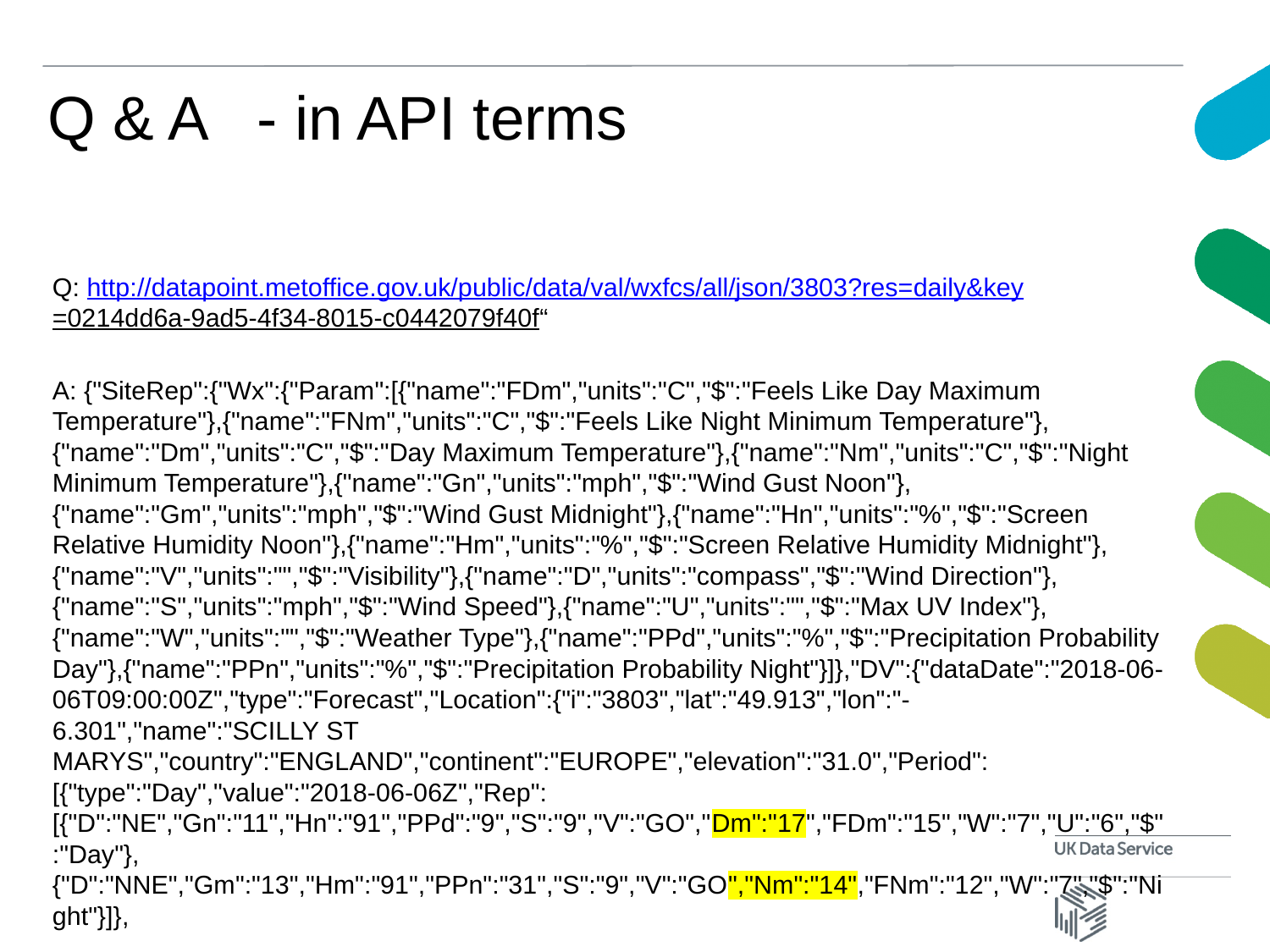

# Q & A   - in API terms

Q: http://datapoint.metoffice.gov.uk/public/data/val/wxfcs/all/json/3803?res=daily&key=0214dd6a-9ad5-4f34-8015-c0442079f40f“

A: {"SiteRep":{"Wx":{"Param":[{"name":"FDm","units":"C","$":"Feels Like Day Maximum Temperature"},{"name":"FNm","units":"C","$":"Feels Like Night Minimum Temperature"},{"name":"Dm","units":"C","$":"Day Maximum Temperature"},{"name":"Nm","units":"C","$":"Night Minimum Temperature"},{"name":"Gn","units":"mph","$":"Wind Gust Noon"},{"name":"Gm","units":"mph","$":"Wind Gust Midnight"},{"name":"Hn","units":"%","$":"Screen Relative Humidity Noon"},{"name":"Hm","units":"%","$":"Screen Relative Humidity Midnight"},{"name":"V","units":"","$":"Visibility"},{"name":"D","units":"compass","$":"Wind Direction"},{"name":"S","units":"mph","$":"Wind Speed"},{"name":"U","units":"","$":"Max UV Index"},{"name":"W","units":"","$":"Weather Type"},{"name":"PPd","units":"%","$":"Precipitation Probability Day"},{"name":"PPn","units":"%","$":"Precipitation Probability Night"}]},"DV":{"dataDate":"2018-06-06T09:00:00Z","type":"Forecast","Location":{"i":"3803","lat":"49.913","lon":"-6.301","name":"SCILLY ST MARYS","country":"ENGLAND","continent":"EUROPE","elevation":"31.0","Period":[{"type":"Day","value":"2018-06-06Z","Rep":[{"D":"NE","Gn":"11","Hn":"91","PPd":"9","S":"9","V":"GO","Dm":"17","FDm":"15","W":"7","U":"6","$":"Day"},{"D":"NNE","Gm":"13","Hm":"91","PPn":"31","S":"9","V":"GO","Nm":"14","FNm":"12","W":"7","$":"Night"}]},